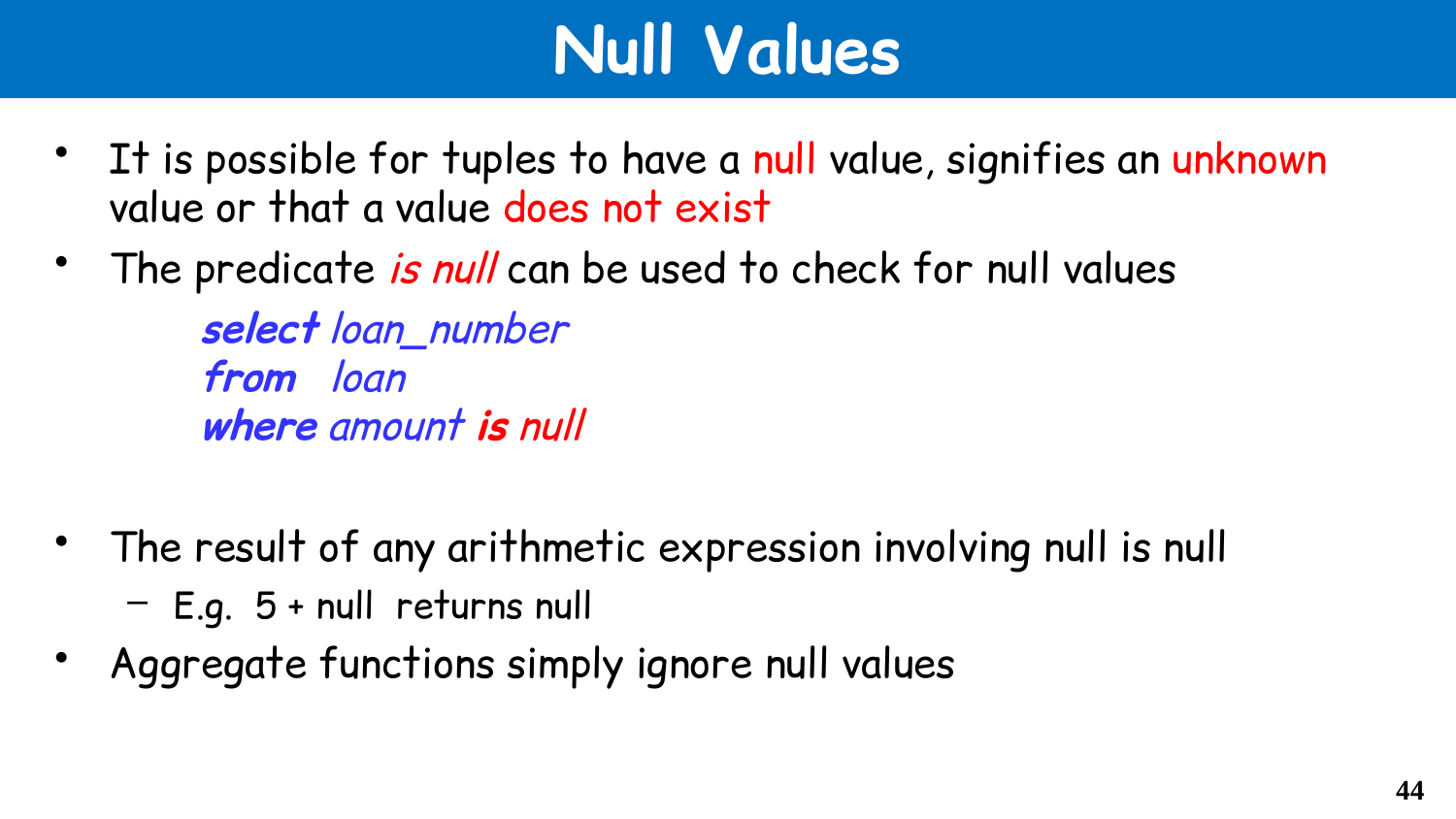

# Null Values
It is possible for tuples to have a null value, signifies an unknown value or that a value does not exist
The predicate is null can be used to check for null values
	select loan_number
	from   loan
	where amount is null

The result of any arithmetic expression involving null is null
E.g.  5 + null  returns null
Aggregate functions simply ignore null values